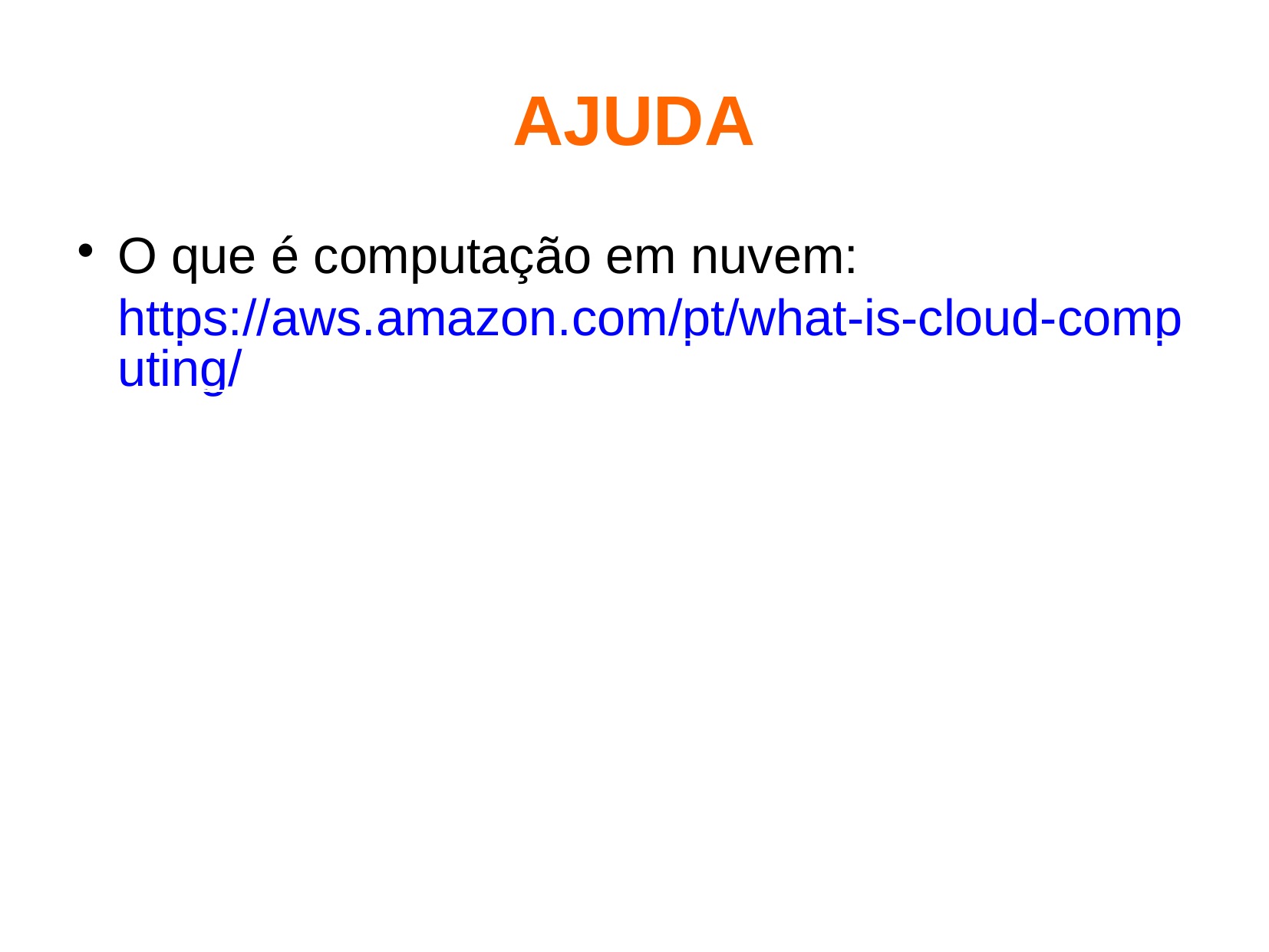

AJUDA
O que é computação em nuvem: https://aws.amazon.com/pt/what-is-cloud-computing/